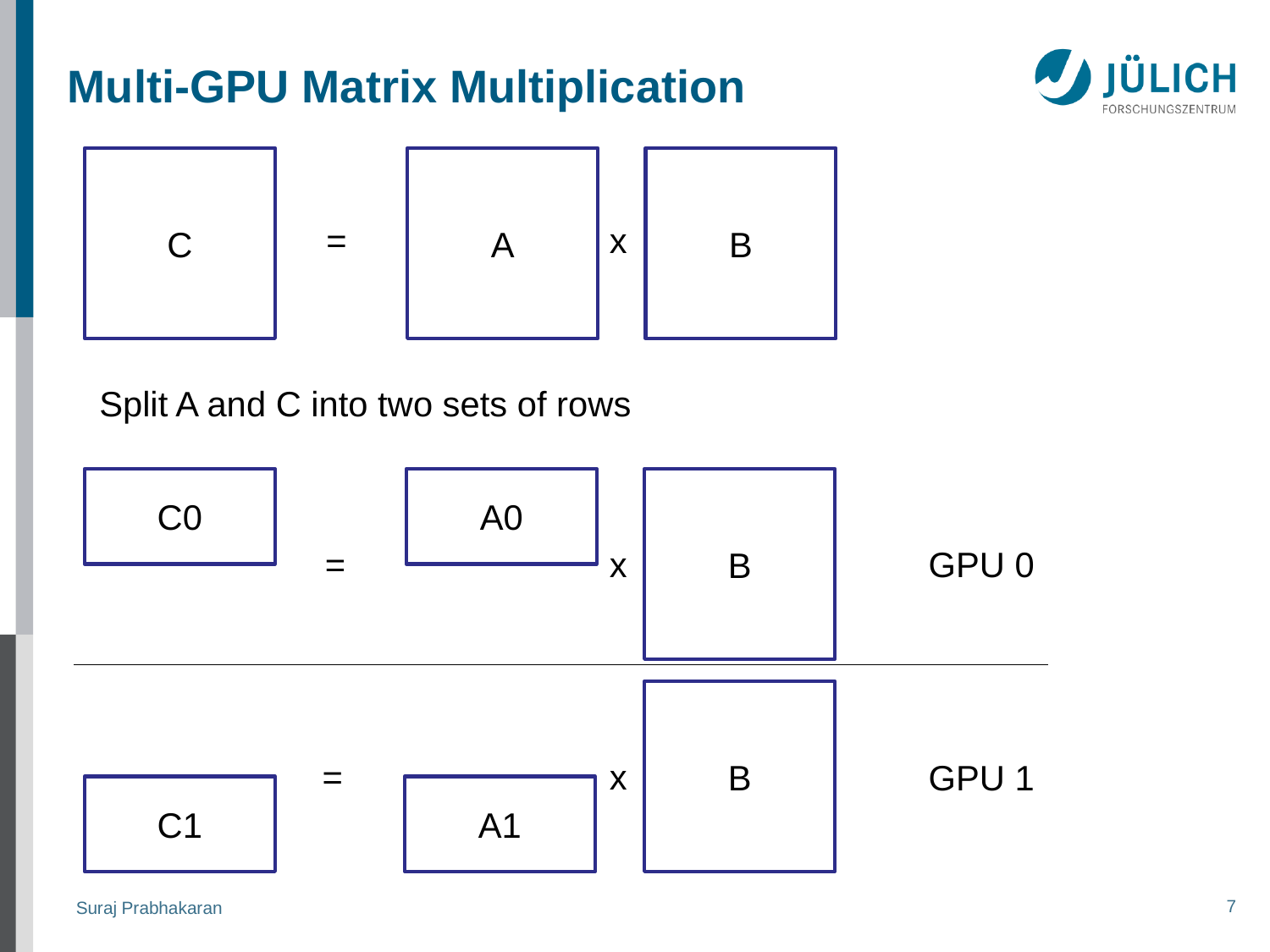

# Multi-GPU Matrix Multiplication
C
A
B
=
x
Split A and C into two sets of rows
C0
A0
B
=
x
GPU 0
B
=
x
GPU 1
C1
A1